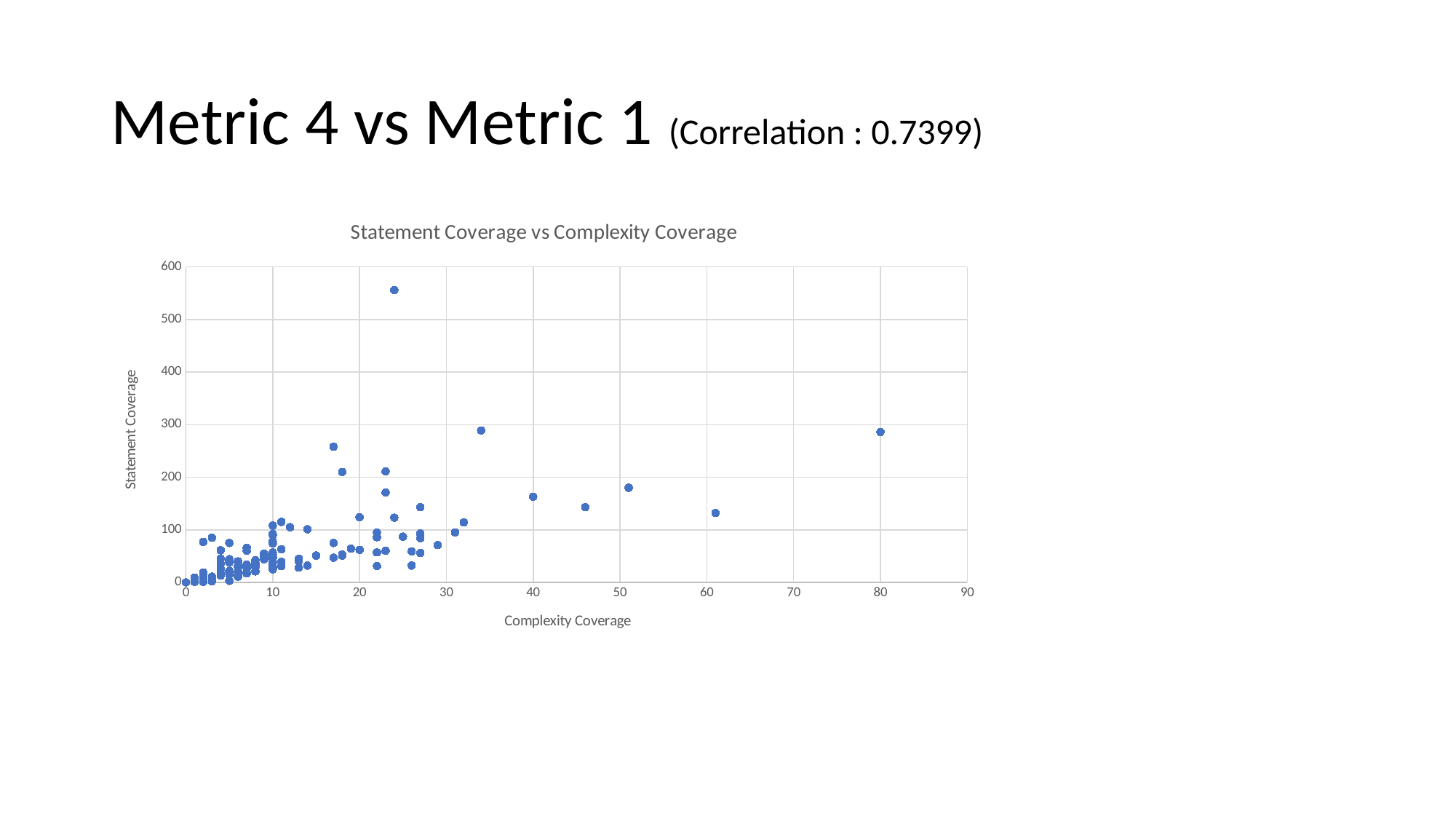

# Metric 4 vs Metric 1 (Correlation : 0.7399)

### Chart: Statement Coverage vs Complexity Coverage

| Category | STATEMENT_COVERED |
|---|---|